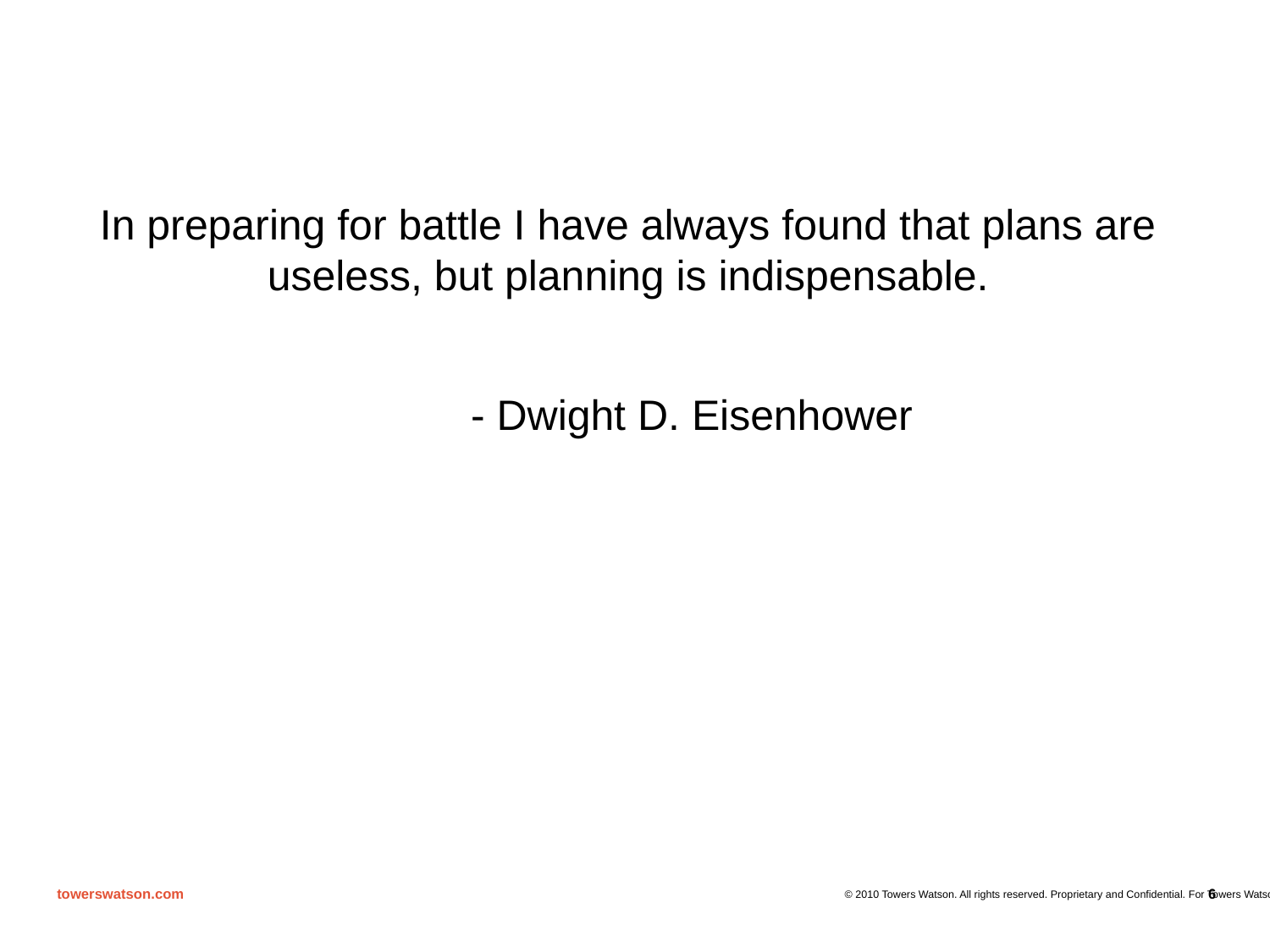

In preparing for battle I have always found that plans are useless, but planning is indispensable.

	- Dwight D. Eisenhower

6